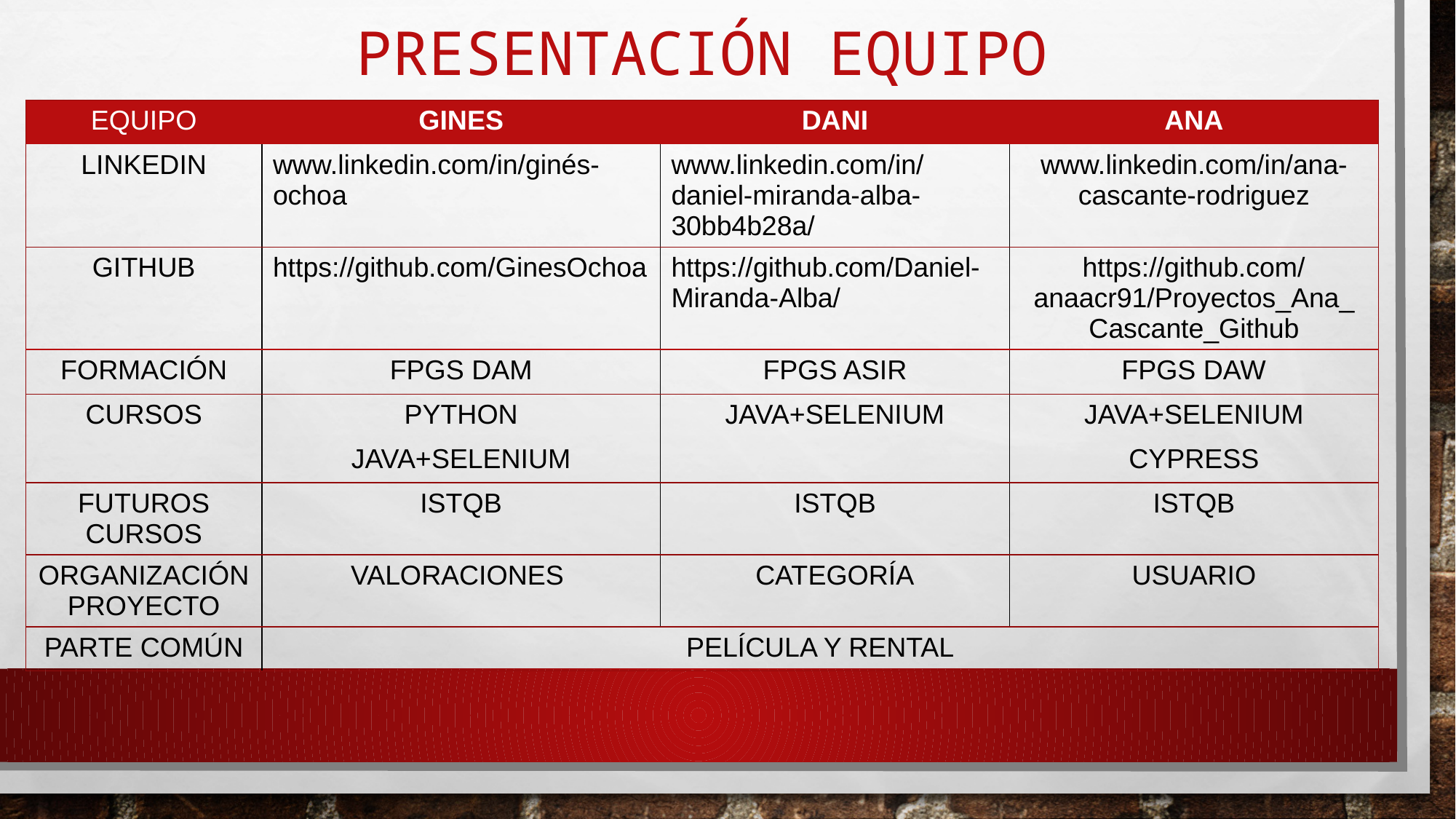

# PRESENTACIÓN equipo
| EQUIPO | GINES | DANI | ANA |
| --- | --- | --- | --- |
| LINKEDIN | www.linkedin.com/in/ginés-ochoa | www.linkedin.com/in/daniel-miranda-alba-30bb4b28a/ | www.linkedin.com/in/ana-cascante-rodriguez |
| GITHUB | https://github.com/GinesOchoa | https://github.com/Daniel-Miranda-Alba/ | https://github.com/ anaacr91/Proyectos\_Ana\_ Cascante\_Github |
| FORMACIÓN | FPGS DAM | FPGS ASIR | FPGS DAW |
| CURSOS | PYTHON | JAVA+SELENIUM | JAVA+SELENIUM |
|  | JAVA+SELENIUM |  | CYPRESS |
| FUTUROS CURSOS | ISTQB | ISTQB | ISTQB |
| ORGANIZACIÓN PROYECTO | VALORACIONES | CATEGORÍA | USUARIO |
| PARTE COMÚN | PELÍCULA Y RENTAL |  |  |